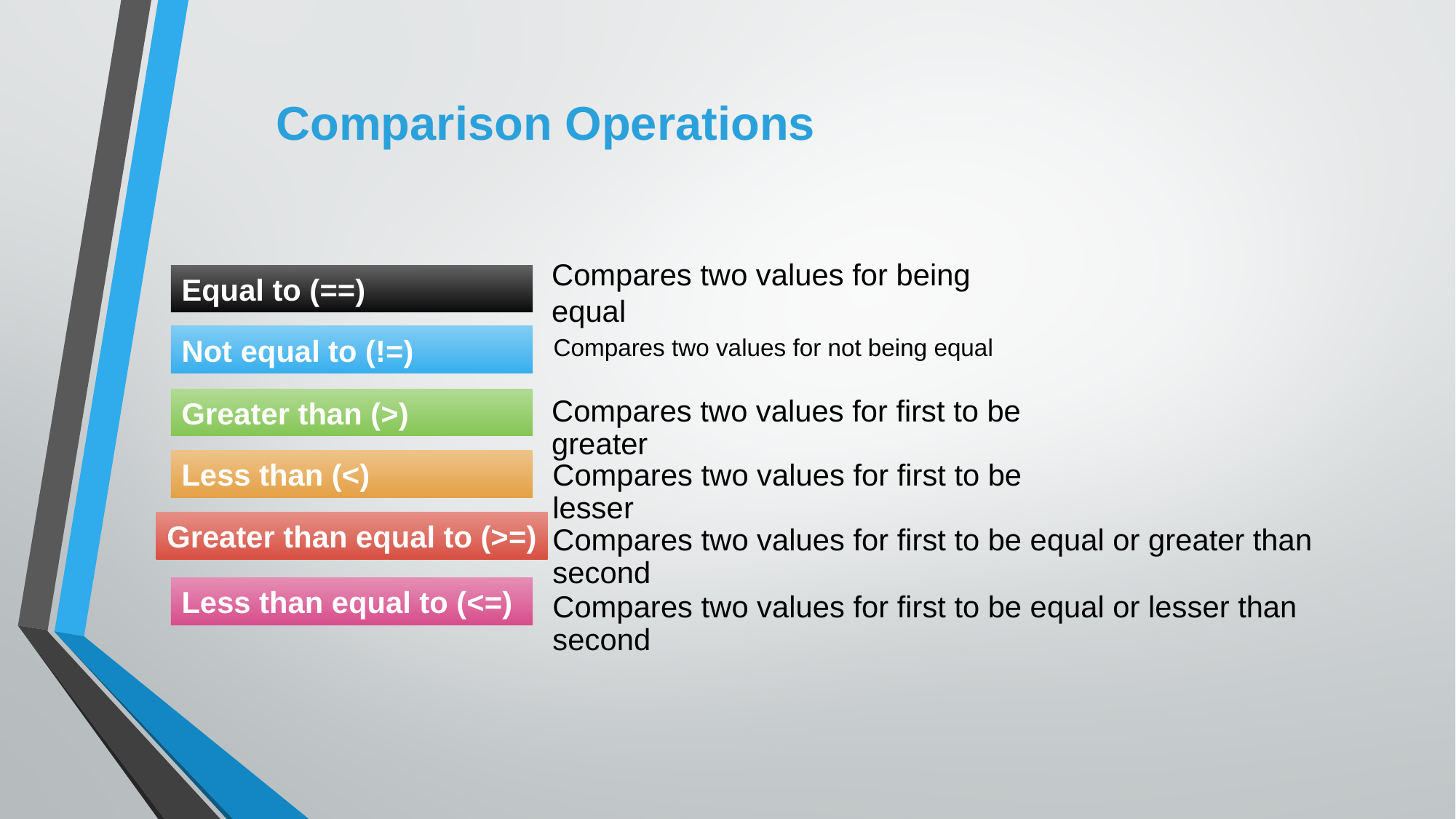

# Comparison Operations
Equal to (==)
Compares two values for being equal
Not equal to (!=)
 Compares two values for not being equal
Greater than (>)
Compares two values for first to be greater
Less than (<)
Compares two values for first to be lesser
Greater than equal to (>=)
Compares two values for first to be equal or greater than second
Less than equal to (<=)
Compares two values for first to be equal or lesser than second